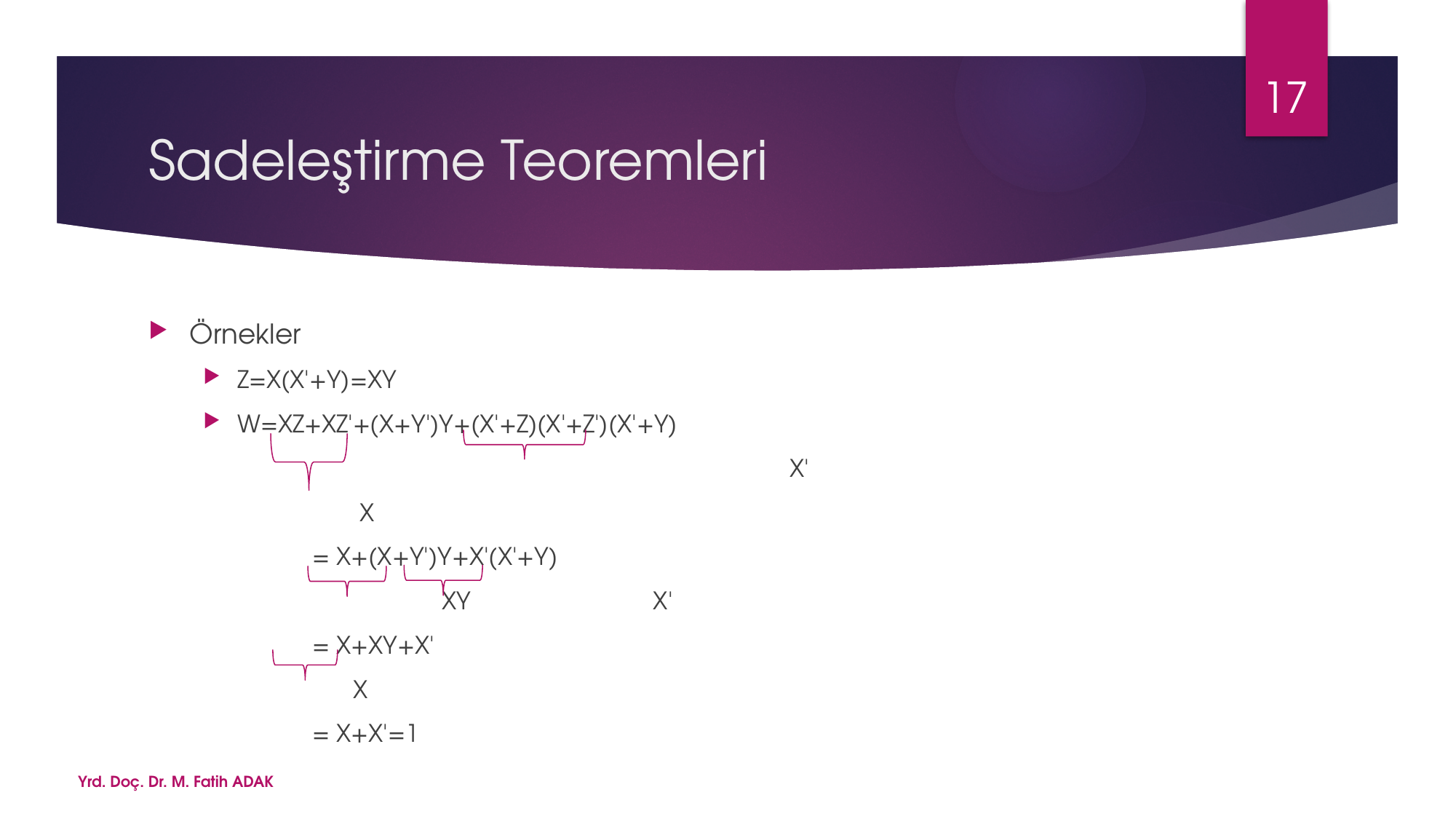

17
# Sadeleştirme Teoremleri
Örnekler
Z=X(X'+Y)=XY
W=XZ+XZ'+(X+Y')Y+(X'+Z)(X'+Z')(X'+Y)
					      X'
	       X
	= X+(X+Y')Y+X'(X'+Y)
		   XY		  X'
	= X+XY+X'
	      X
	= X+X'=1

Yrd. Doç. Dr. M. Fatih ADAK